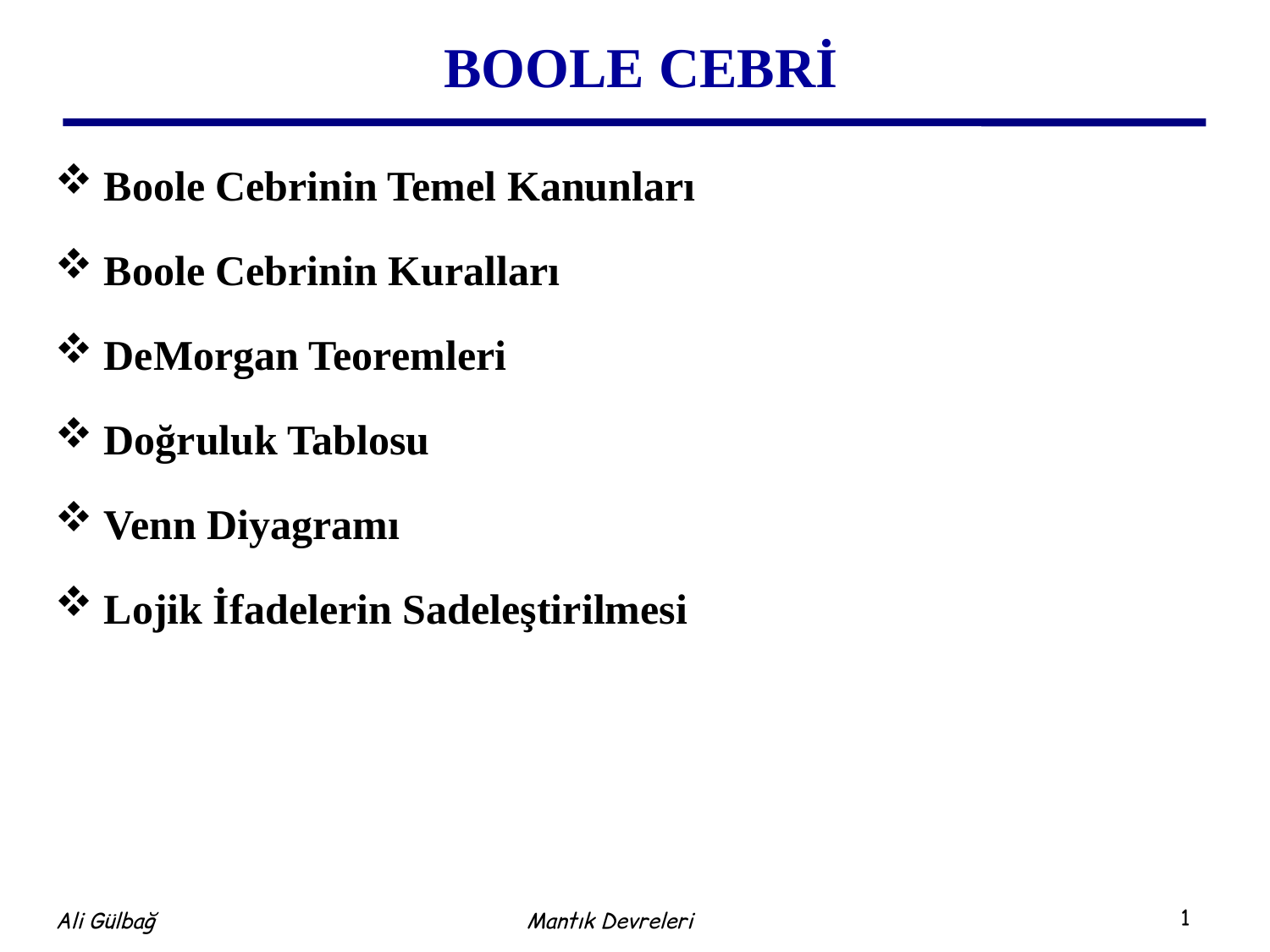

# BOOLE CEBRİ
 Boole Cebrinin Temel Kanunları
 Boole Cebrinin Kuralları
 DeMorgan Teoremleri
 Doğruluk Tablosu
 Venn Diyagramı
 Lojik İfadelerin Sadeleştirilmesi
Mantık Devreleri